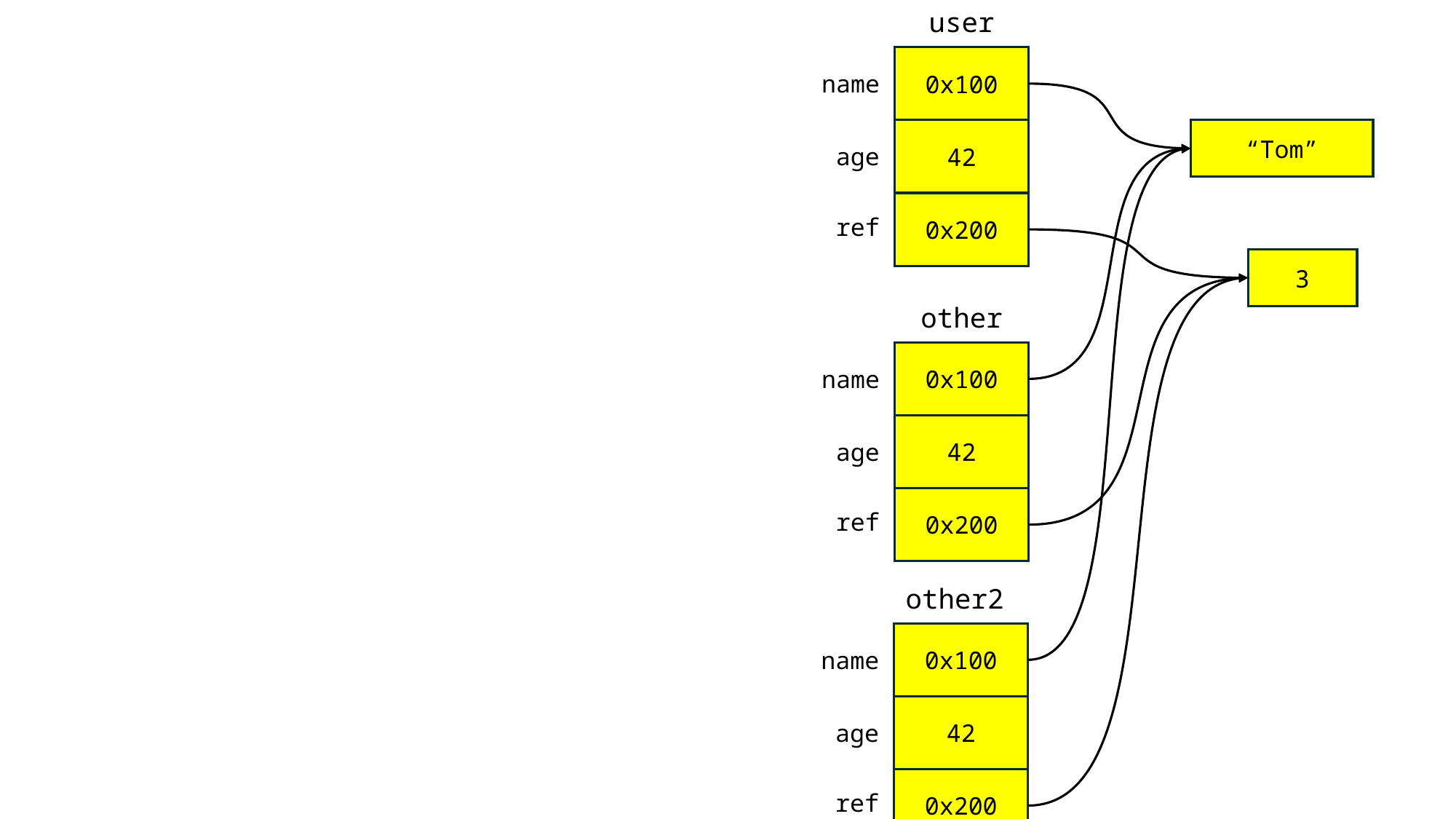

user
0x100
name
42
“Tom”
age
0x200
ref
3
other
0x100
name
42
age
0x200
ref
other2
0x100
name
42
age
0x200
ref